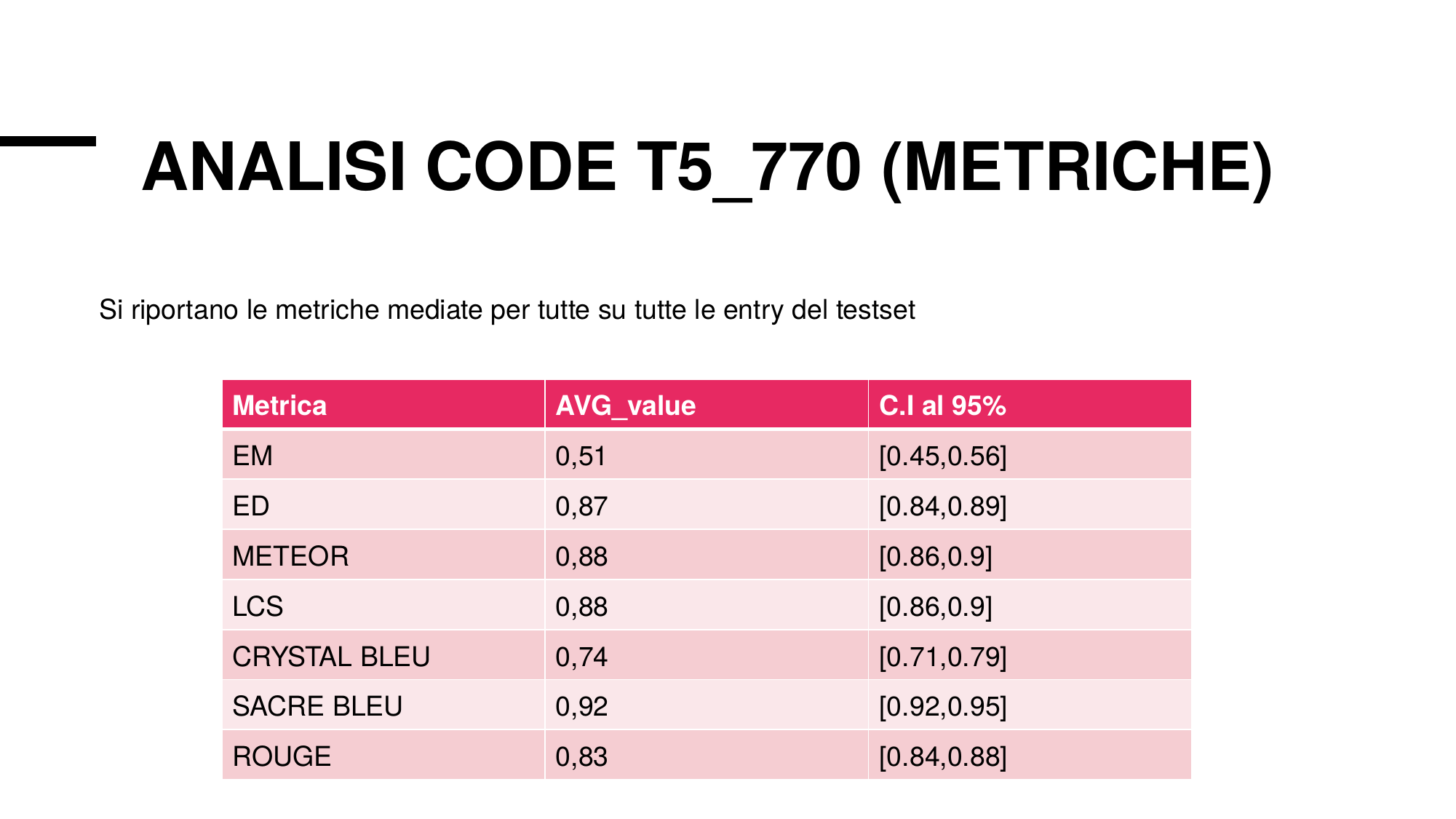

# Analisi CODE T5_770 (Metriche)
Si riportano le metriche mediate per tutte su tutte le entry del testset
| Metrica | AVG\_value | C.I al 95% |
| --- | --- | --- |
| EM | 0,51 | [0.45,0.56] |
| ED | 0,87 | [0.84,0.89] |
| METEOR | 0,88 | [0.86,0.9] |
| LCS | 0,88 | [0.86,0.9] |
| CRYSTAL BLEU | 0,74 | [0.71,0.79] |
| SACRE BLEU | 0,92 | [0.92,0.95] |
| ROUGE | 0,83 | [0.84,0.88] |